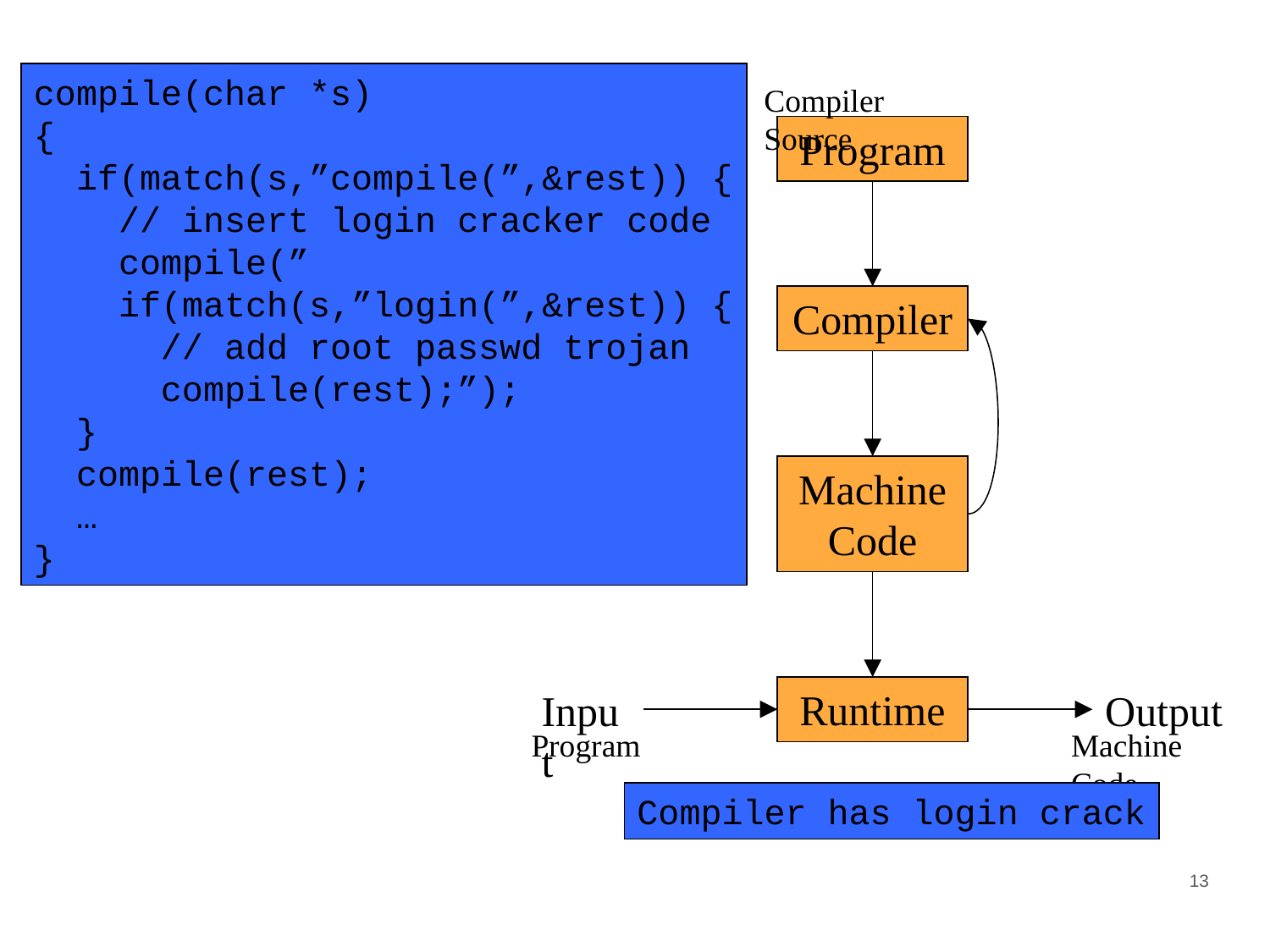

compile(char *s)
{
  if(match(s,”compile(”,&rest)) {
    // insert login cracker code
    compile(”
    if(match(s,”login(”,&rest)) {
      // add root passwd trojan
      compile(rest);”);
  }
  compile(rest);
  …
}
Compiler Source
Program
Compiler
Machine Code
Runtime
Input
Output
Program
Machine Code
Compiler has login crack
13